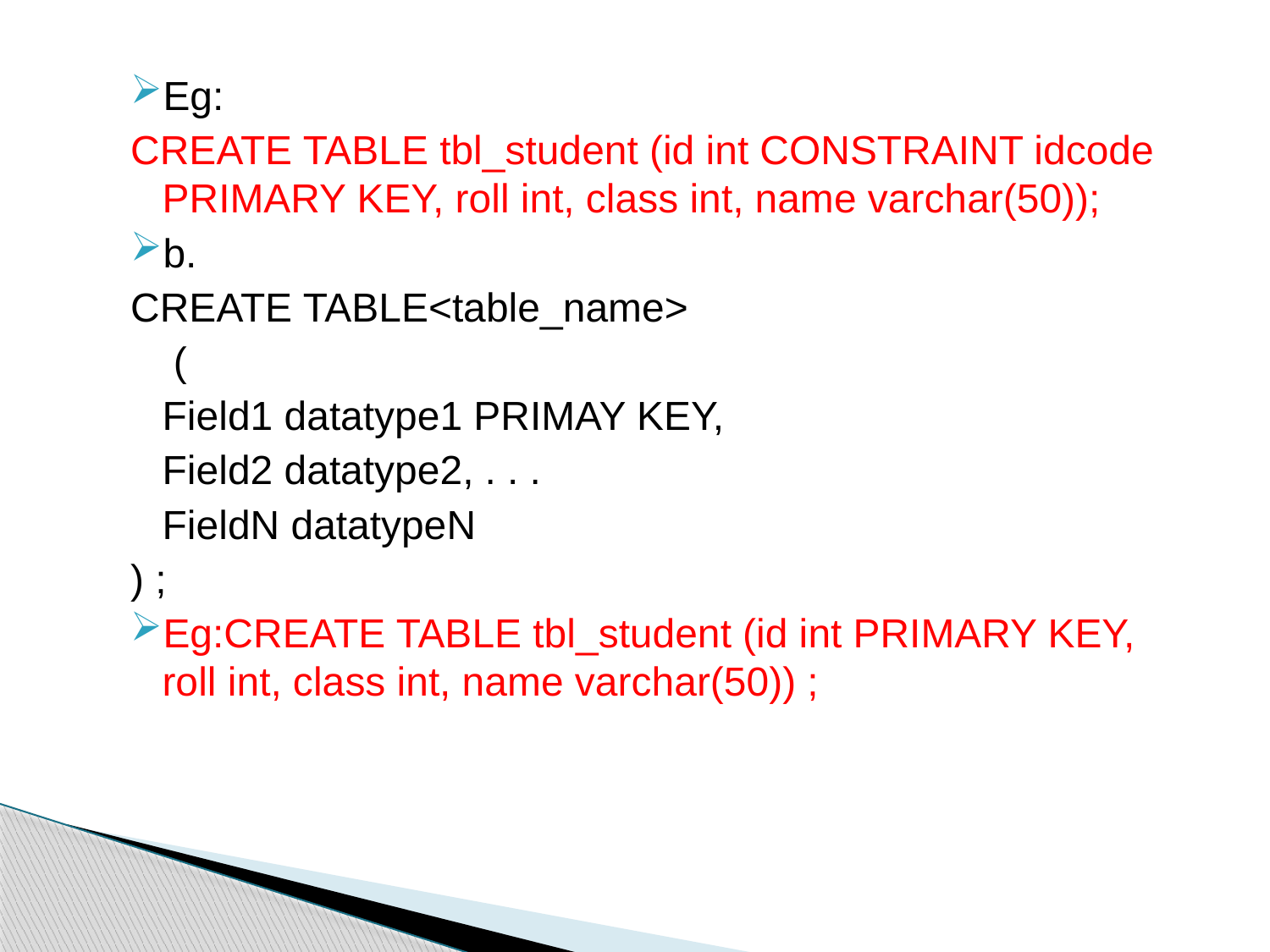

Eg:
CREATE TABLE tbl_student (id int CONSTRAINT idcode PRIMARY KEY, roll int, class int, name varchar(50));
b.
CREATE TABLE<table_name>
	 (
	Field1 datatype1 PRIMAY KEY,
	Field2 datatype2, . . .
	FieldN datatypeN
) ;
Eg:CREATE TABLE tbl_student (id int PRIMARY KEY, roll int, class int, name varchar(50)) ;